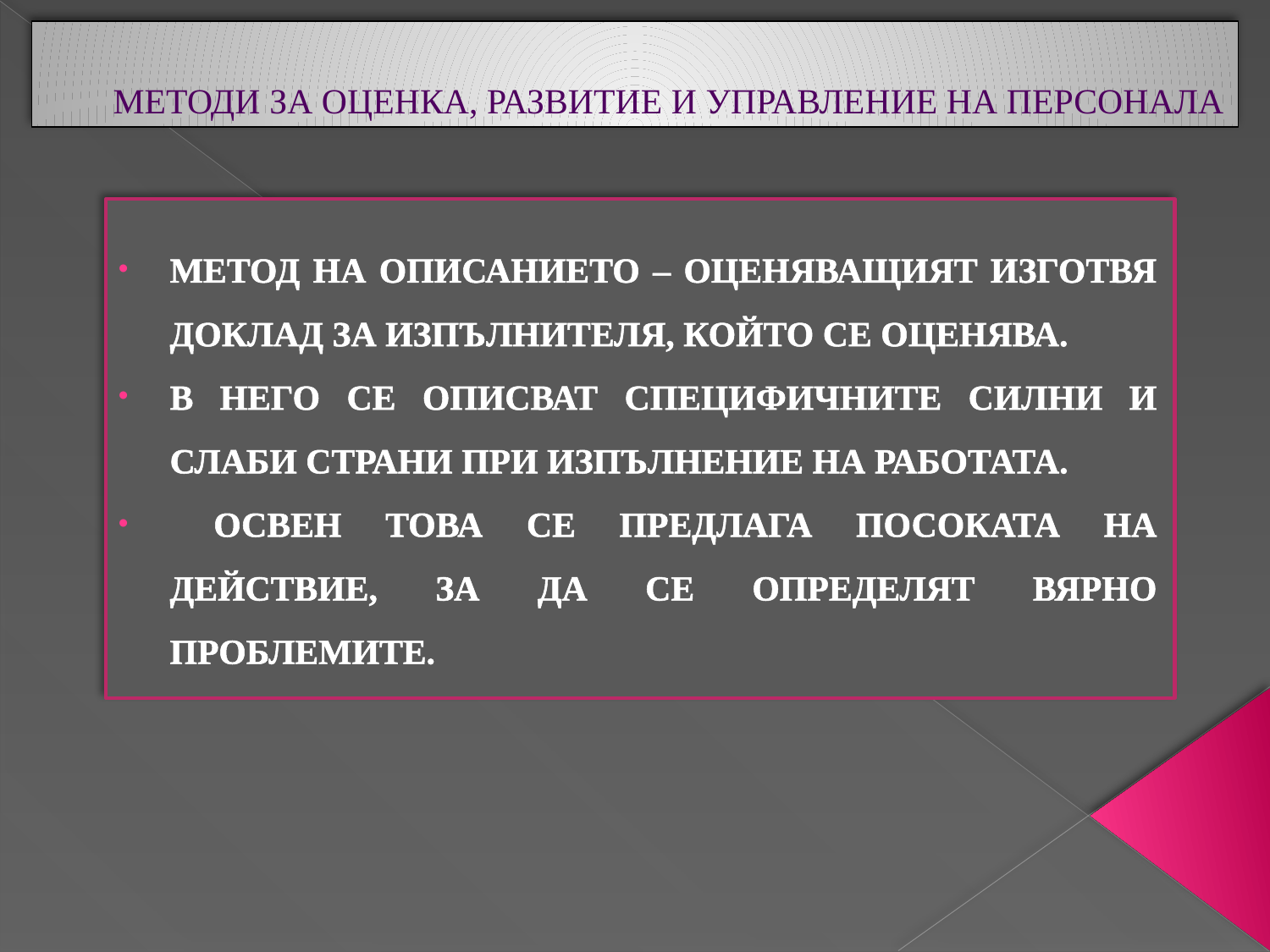

# МЕТОДИ ЗА ОЦЕНКА, РАЗВИТИЕ И УПРАВЛЕНИЕ НА ПЕРСОНАЛА
МЕТОД НА ОПИСАНИЕТО – ОЦЕНЯВАЩИЯТ ИЗГОТВЯ ДОКЛАД ЗА ИЗПЪЛНИТЕЛЯ, КОЙТО СЕ ОЦЕНЯВА.
В НЕГО СЕ ОПИСВАТ СПЕЦИФИЧНИТЕ СИЛНИ И СЛАБИ СТРАНИ ПРИ ИЗПЪЛНЕНИЕ НА РАБОТАТА.
 ОСВЕН ТОВА СЕ ПРЕДЛАГА ПОСОКАТА НА ДЕЙСТВИЕ, ЗА ДА СЕ ОПРЕДЕЛЯТ ВЯРНО ПРОБЛЕМИТЕ.